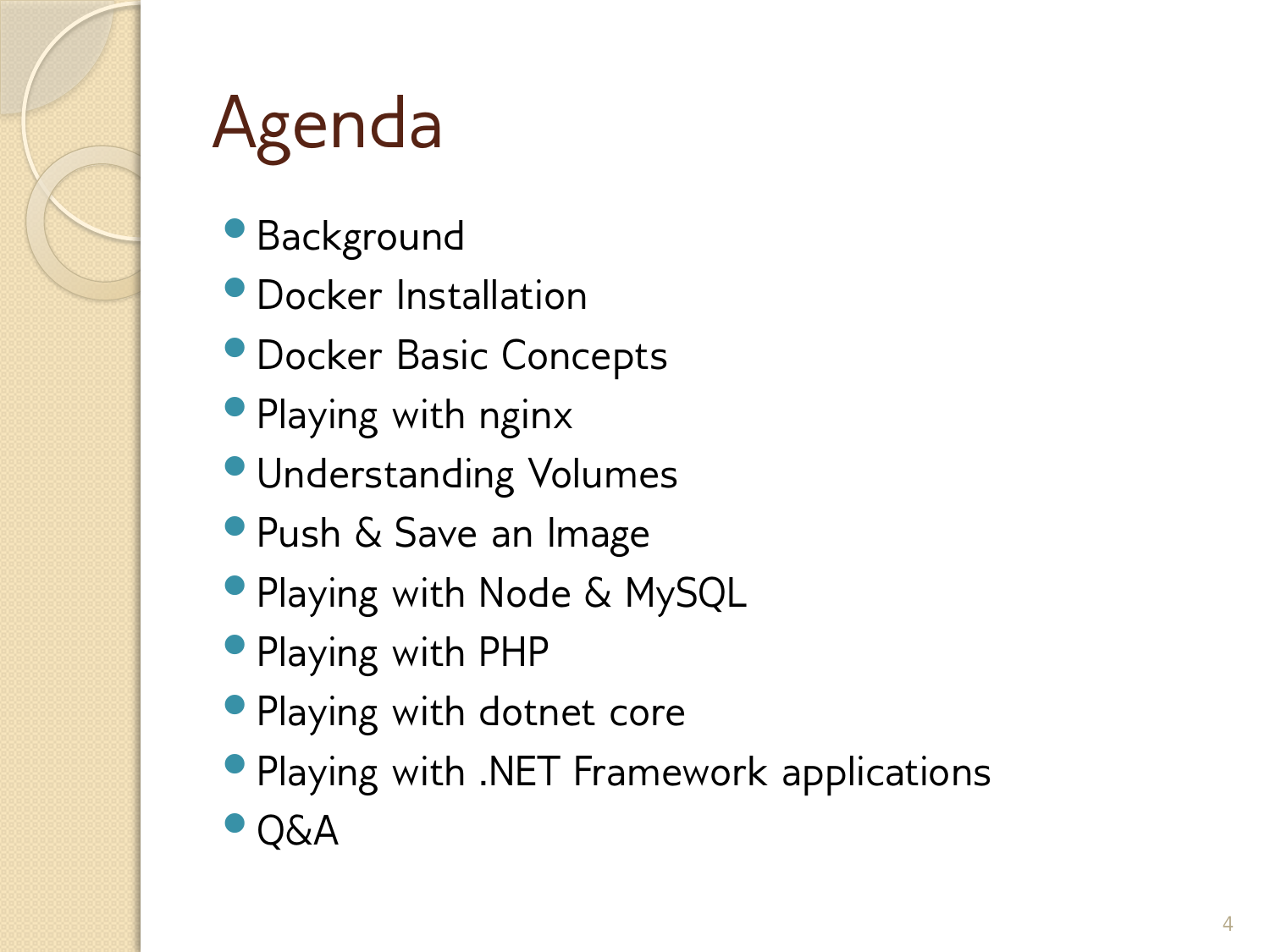

# Agenda
Background
Docker Installation
Docker Basic Concepts
Playing with nginx
Understanding Volumes
Push & Save an Image
Playing with Node & MySQL
Playing with PHP
Playing with dotnet core
Playing with .NET Framework applications
Q&A

4